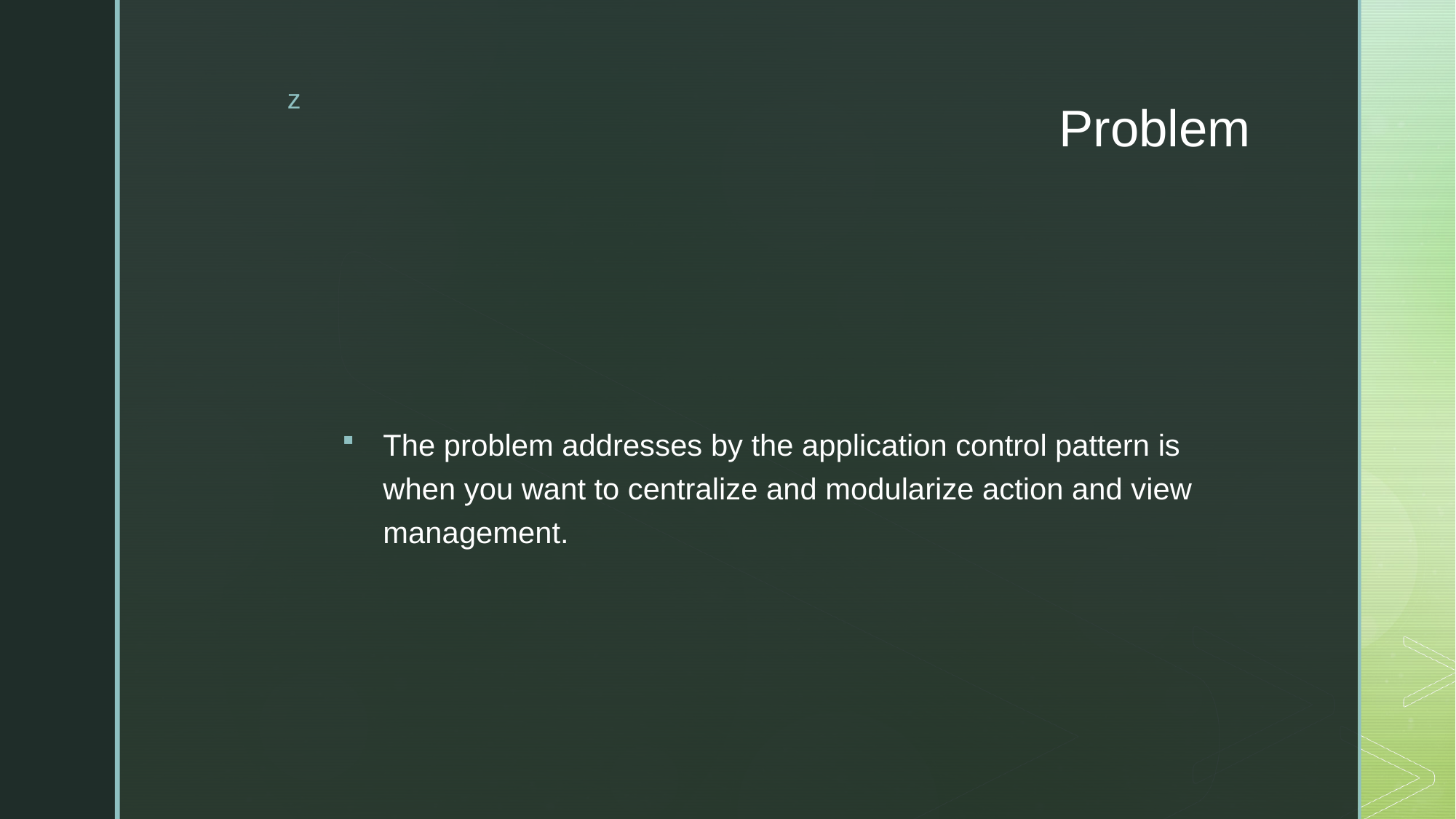

# Problem
The problem addresses by the application control pattern is when you want to centralize and modularize action and view management.